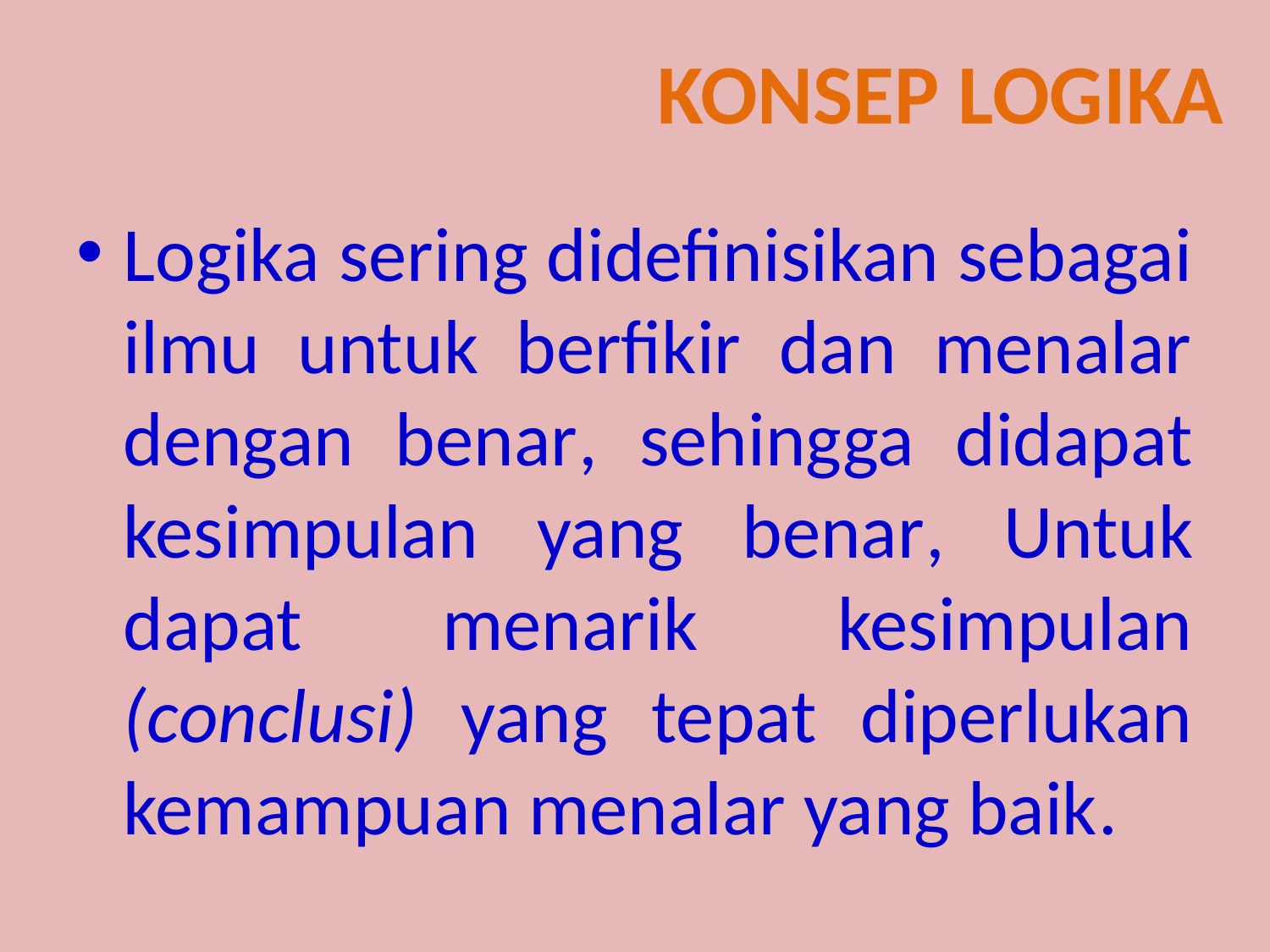

Konsep logika
Logika sering didefinisikan sebagai ilmu untuk berfikir dan menalar dengan benar, sehingga didapat kesimpulan yang benar, Untuk dapat menarik kesimpulan (conclusi) yang tepat diperlukan kemampuan menalar yang baik.